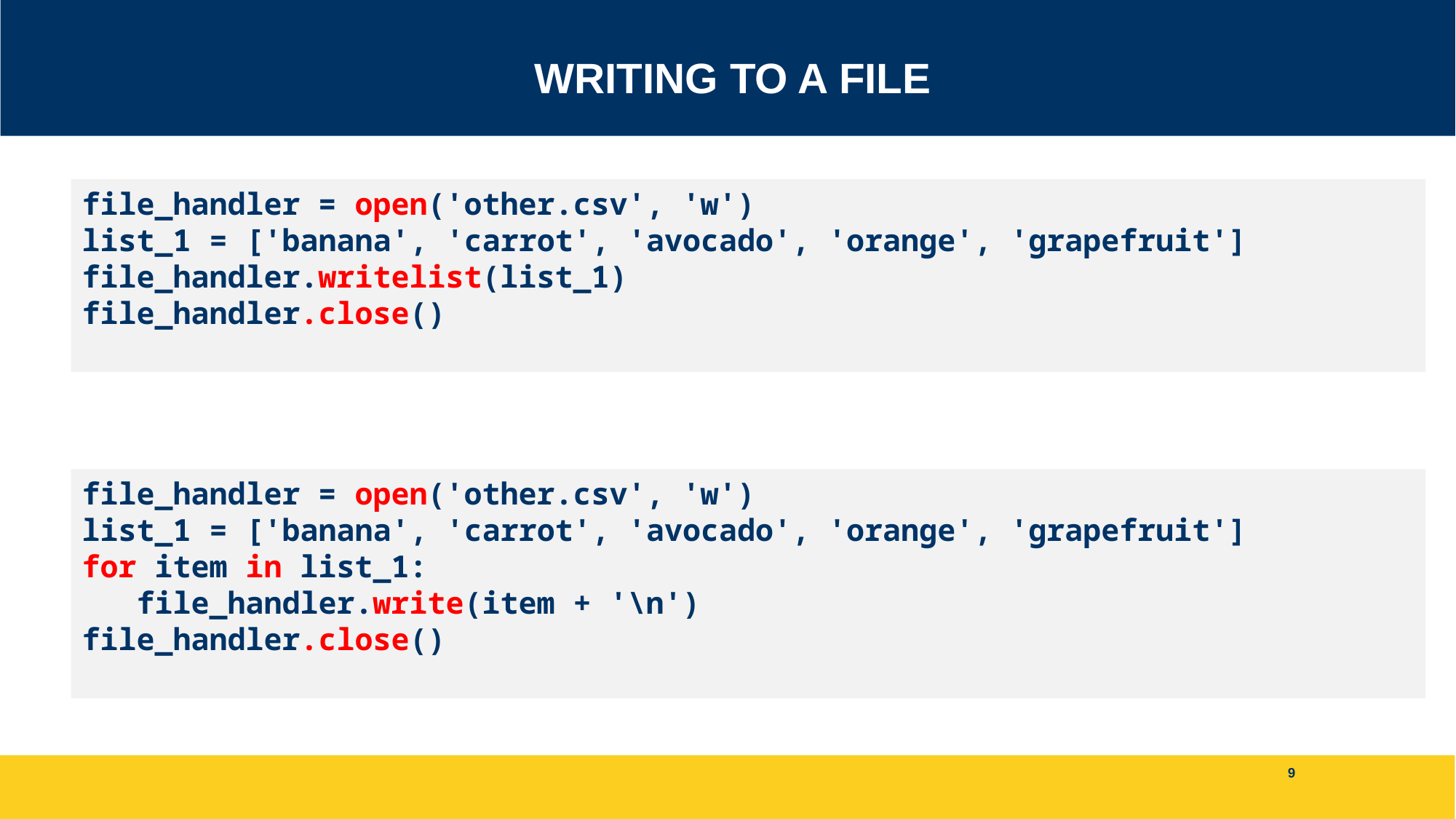

# Writing to a file
file_handler = open('other.csv', 'w')
list_1 = ['banana', 'carrot', 'avocado', 'orange', 'grapefruit']
file_handler.writelist(list_1)
file_handler.close()

file_handler = open('other.csv', 'w')
list_1 = ['banana', 'carrot', 'avocado', 'orange', 'grapefruit']
for item in list_1:
   file_handler.write(item + '\n')
file_handler.close()

9